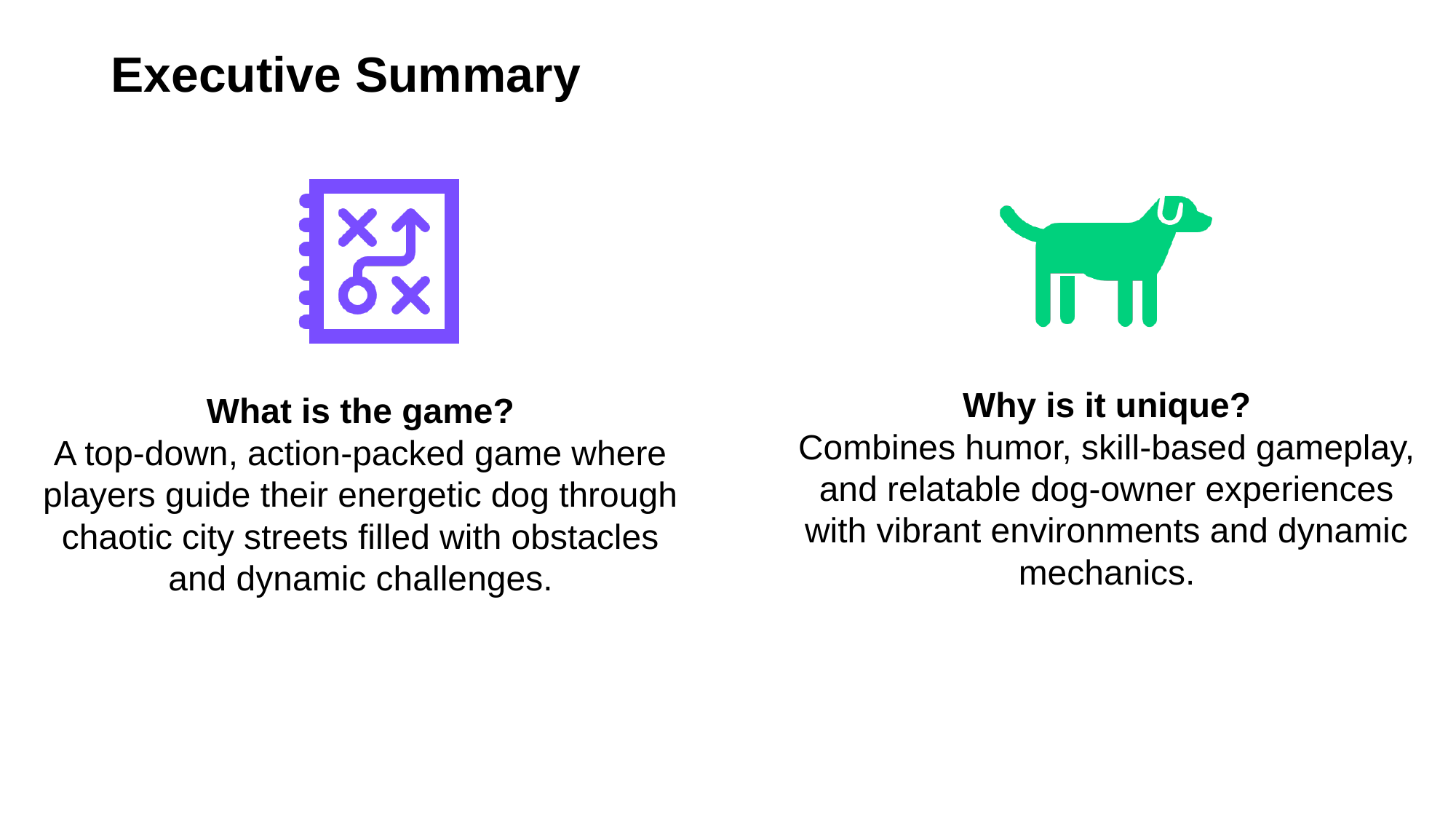

# Executive Summary
What is the game?
A top-down, action-packed game where players guide their energetic dog through chaotic city streets filled with obstacles and dynamic challenges.
Why is it unique?
Combines humor, skill-based gameplay, and relatable dog-owner experiences with vibrant environments and dynamic mechanics.